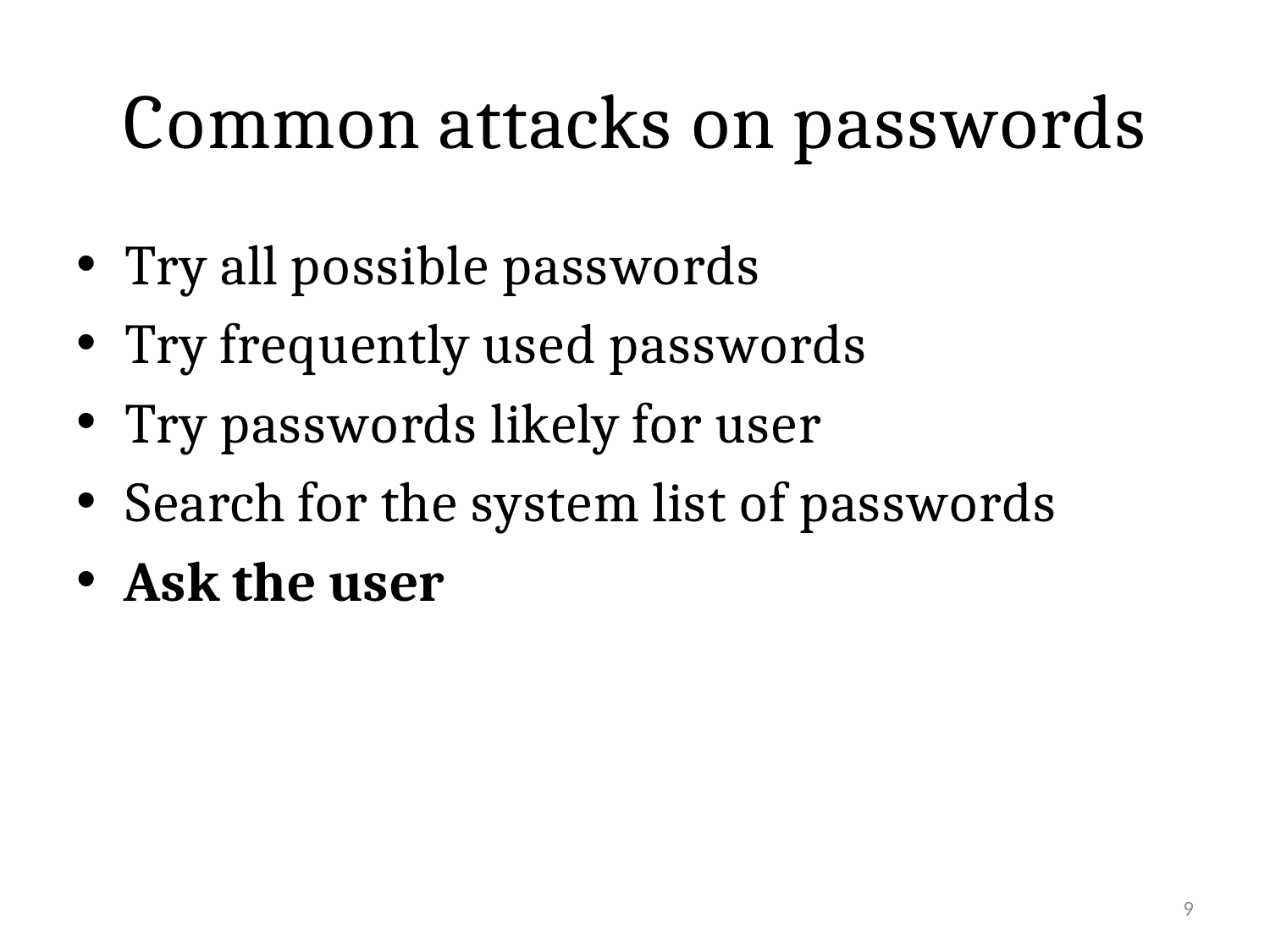

# Common attacks on passwords
Try all possible passwords
Try frequently used passwords
Try passwords likely for user
Search for the system list of passwords
Ask the user
9